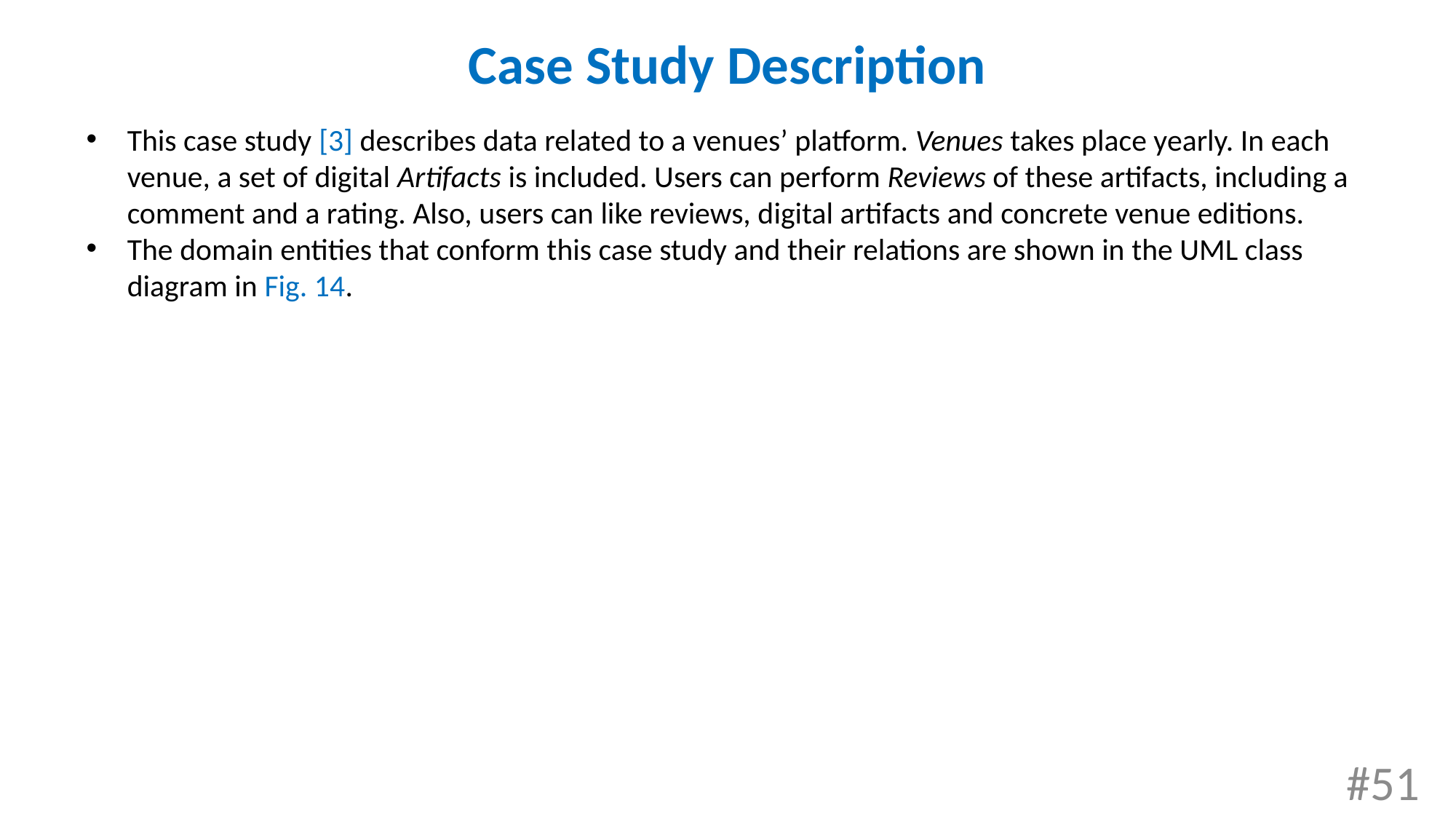

Case Study Description
This case study [3] describes data related to a venues’ platform. Venues takes place yearly. In each venue, a set of digital Artifacts is included. Users can perform Reviews of these artifacts, including a comment and a rating. Also, users can like reviews, digital artifacts and concrete venue editions.
The domain entities that conform this case study and their relations are shown in the UML class diagram in Fig. 14.
#51